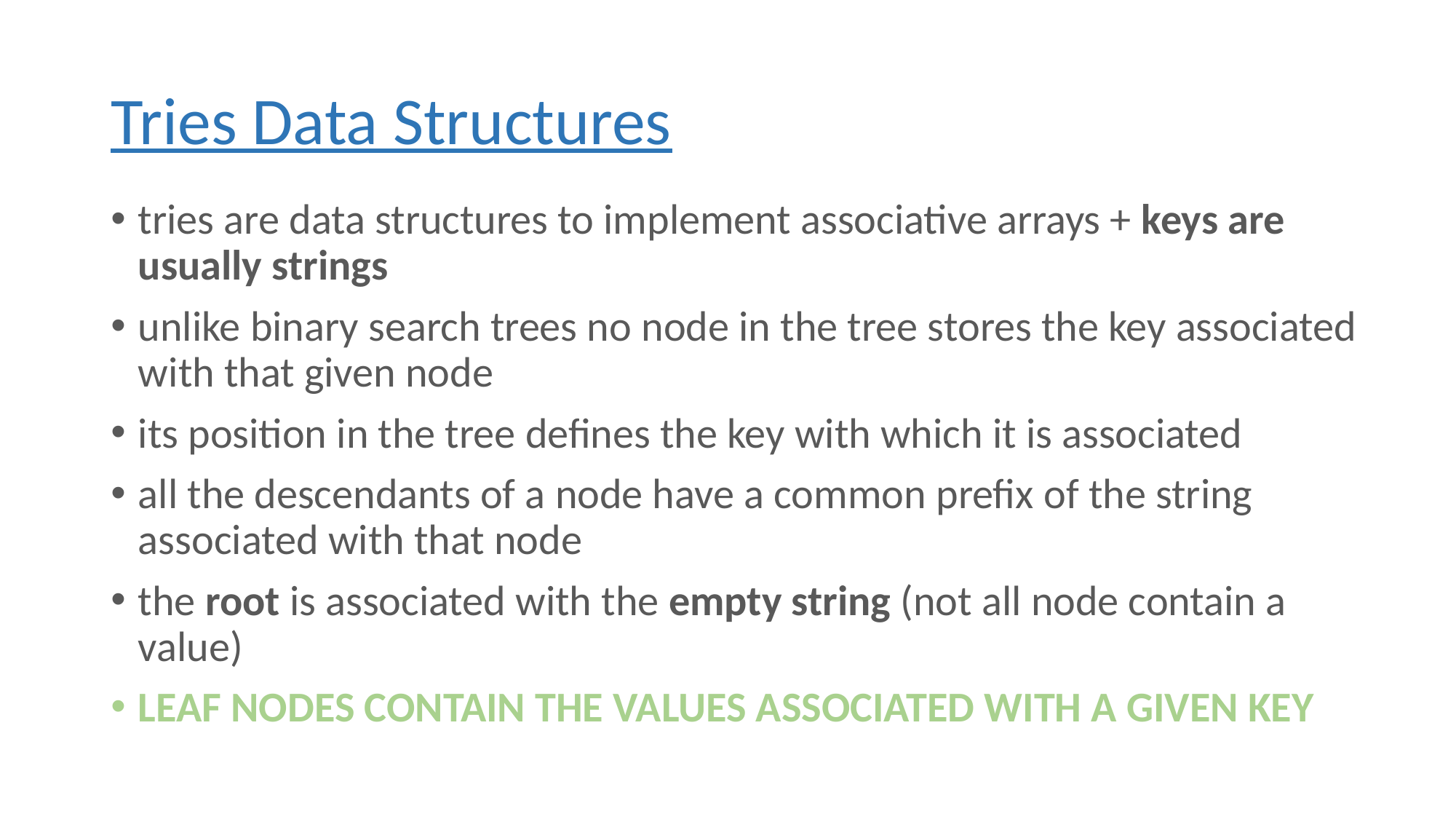

# Tries Data Structures
tries are data structures to implement associative arrays + keys are usually strings
unlike binary search trees no node in the tree stores the key associated with that given node
its position in the tree defines the key with which it is associated
all the descendants of a node have a common prefix of the string associated with that node
the root is associated with the empty string (not all node contain a value)
LEAF NODES CONTAIN THE VALUES ASSOCIATED WITH A GIVEN KEY